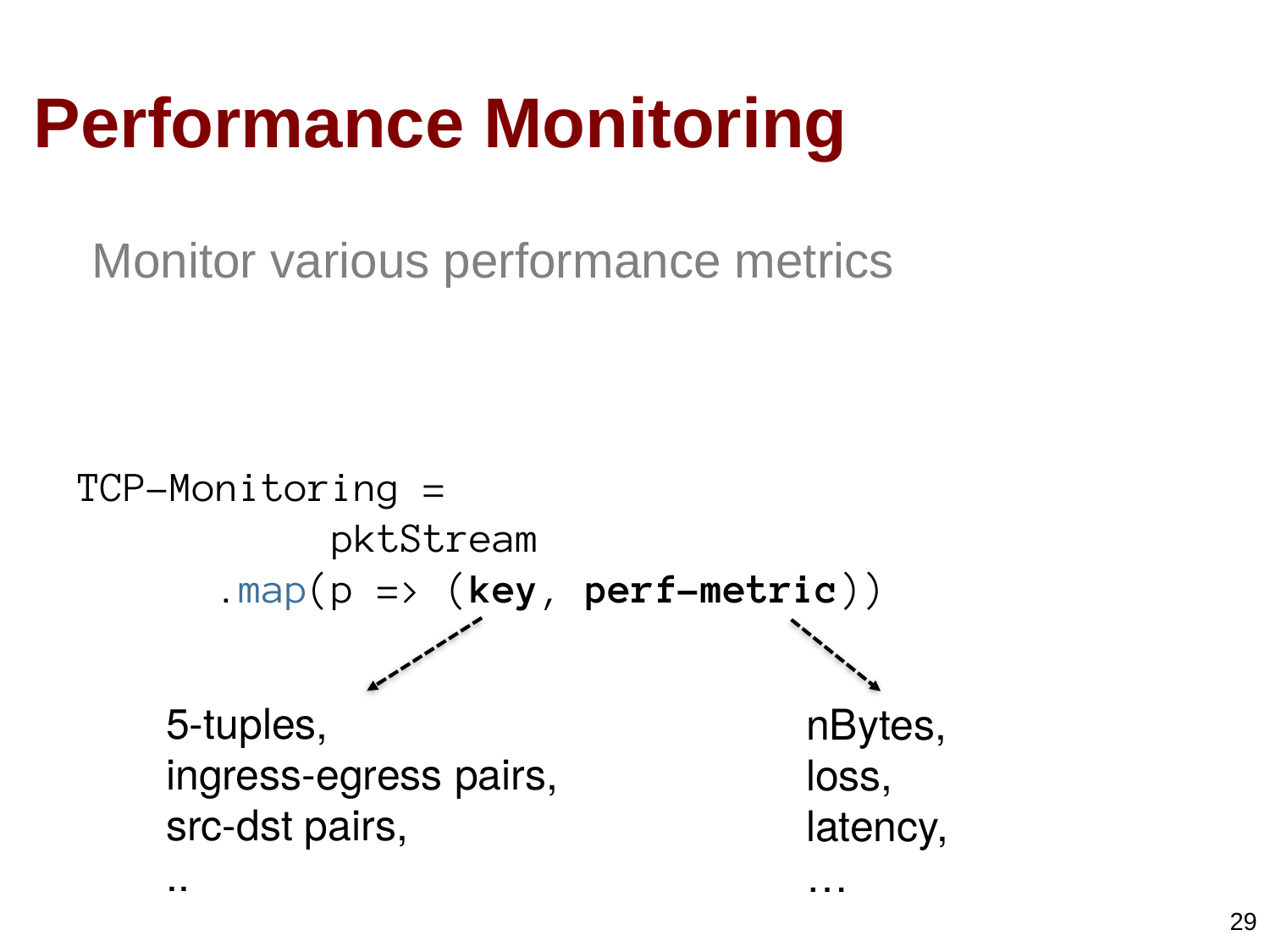

# Performance Monitoring
Monitor various performance metrics
TCP-Monitoring =
		pktStream
      .map(p => (key, perf-metric))
5-tuples,
ingress-egress pairs,
src-dst pairs,
..
nBytes,
loss,
latency,
…
29